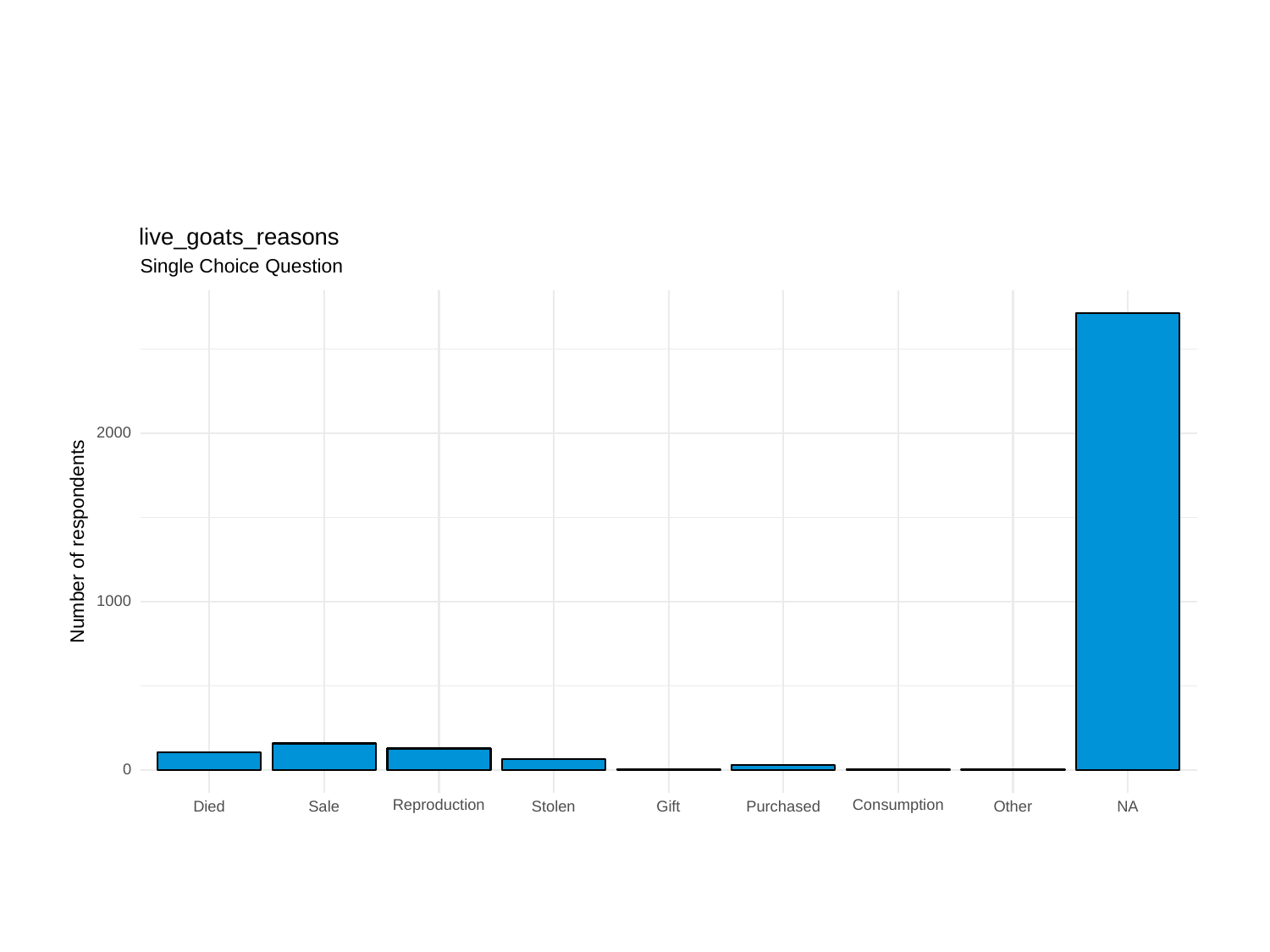

live_goats_reasons
Single Choice Question

2000

Number of respondents
1000

0

Consumption
Reproduction
Other
Sale
Stolen
Gift
Died
Purchased
NA